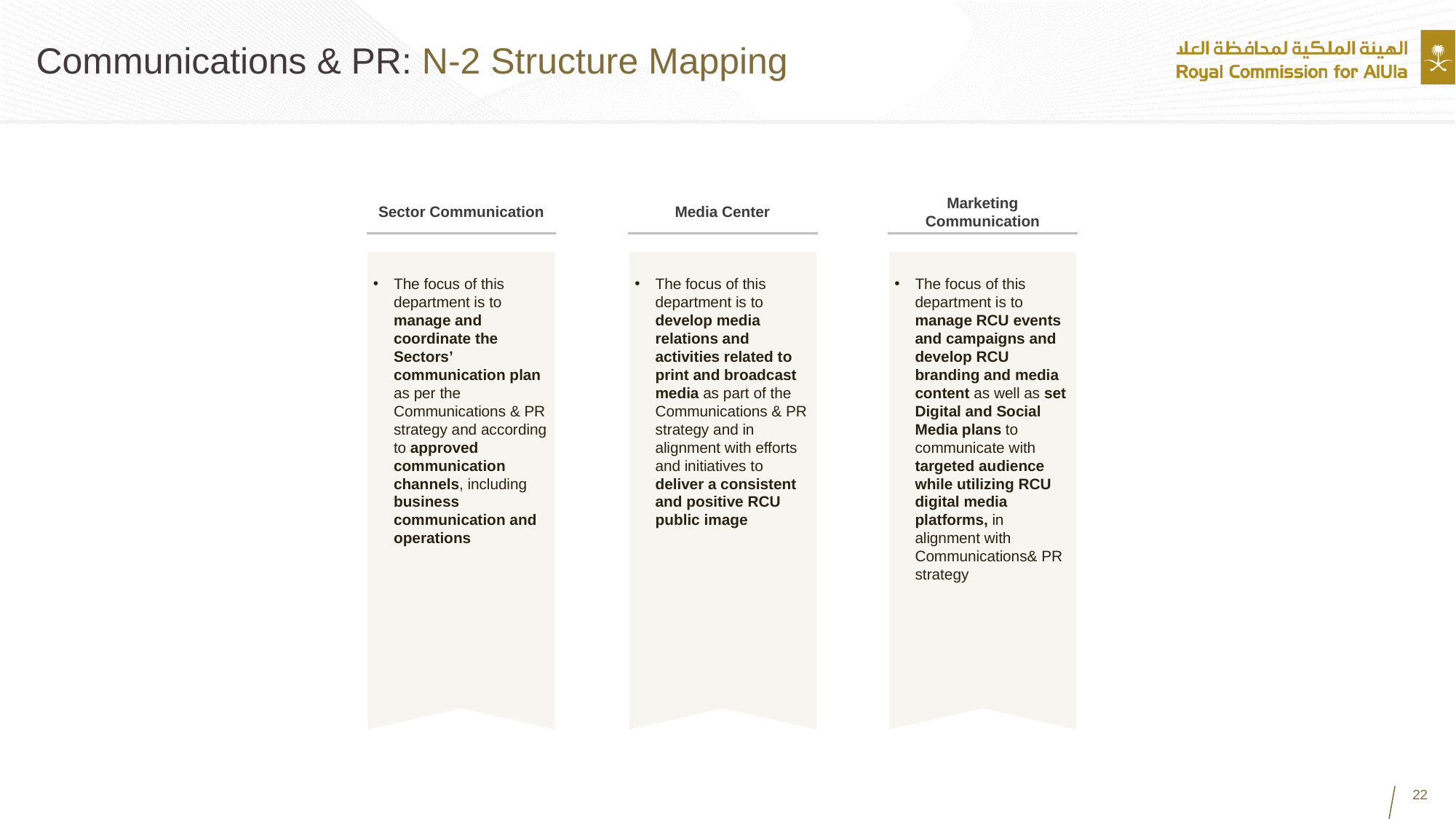

# Communications & PR: N-2 Structure Mapping
Sector Communication
Media Center
The focus of this department is to manage and coordinate the Sectors’ communication plan as per the Communications & PR strategy and according to approved communication channels, including business communication and operations
The focus of this department is to develop media relations and activities related to print and broadcast media as part of the Communications & PR strategy and in alignment with efforts and initiatives to deliver a consistent and positive RCU public image

Marketing Communication
The focus of this department is to manage RCU events and campaigns and develop RCU branding and media content as well as set Digital and Social Media plans to communicate with targeted audience while utilizing RCU digital media platforms, in alignment with Communications& PR strategy

 22